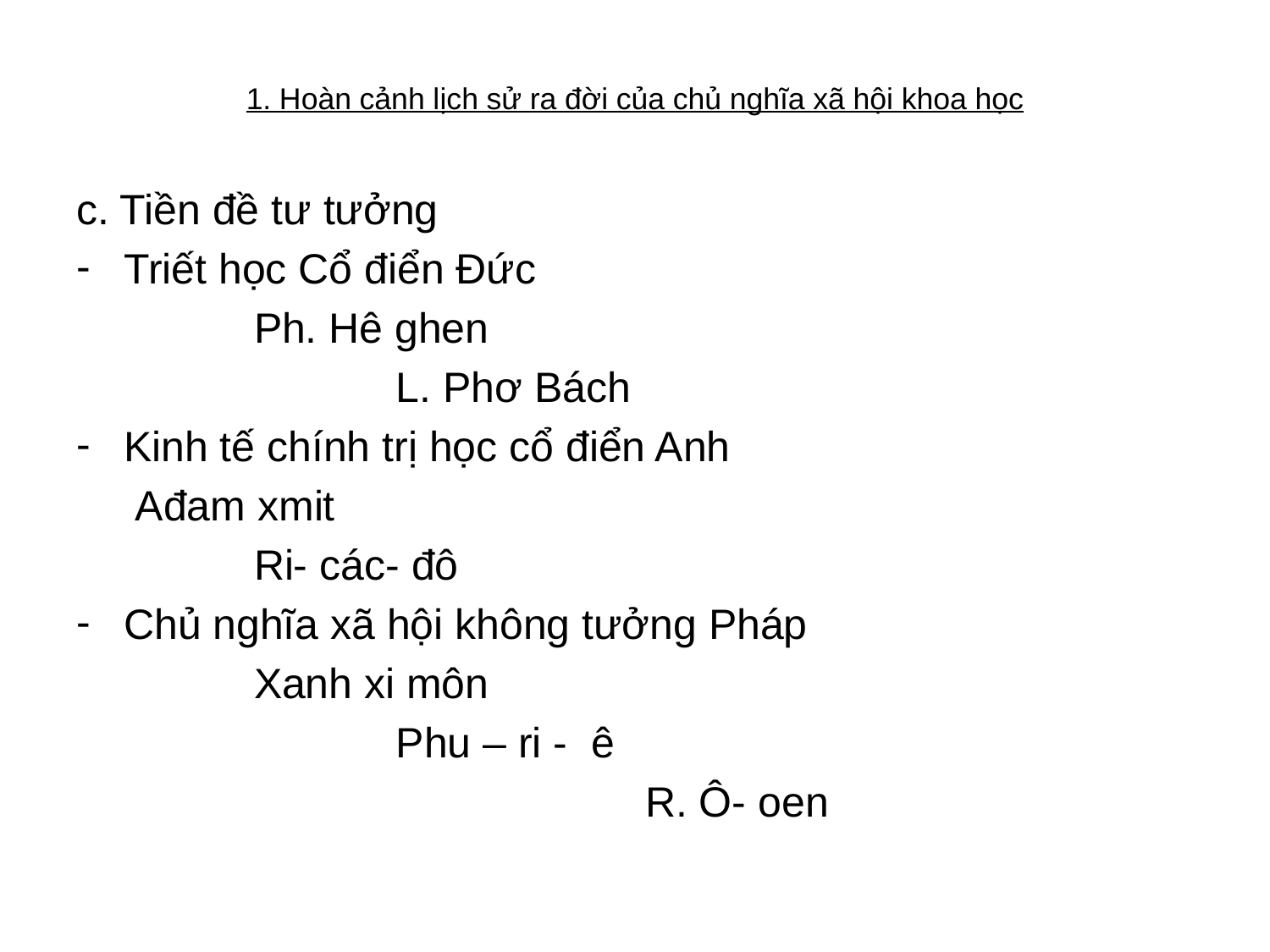

# 1. Hoàn cảnh lịch sử ra đời của chủ nghĩa xã hội khoa học
c. Tiền đề tư tưởng
Triết học Cổ điển Đức
               Ph. Hê ghen
                           L. Phơ Bách
Kinh tế chính trị học cổ điển Anh
     Ađam xmit
               Ri- các- đô
Chủ nghĩa xã hội không tưởng Pháp
               Xanh xi môn
                           Phu – ri -  ê
                                                R. Ô- oen